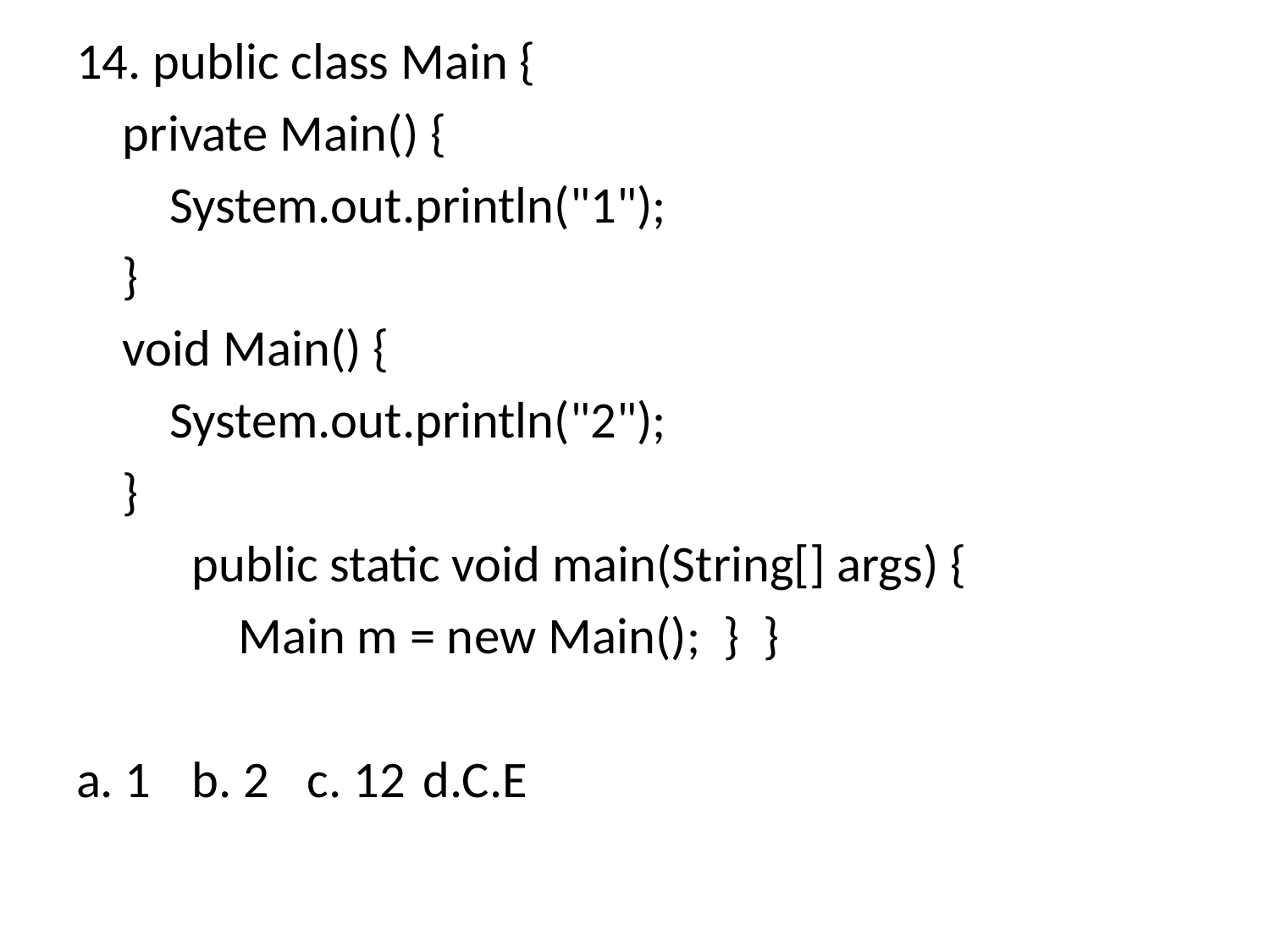

14. public class Main {
    private Main() {
        System.out.println("1");
    }
    void Main() {
        System.out.println("2");
    }
	public static void main(String[] args) {
	    Main m = new Main();  }  }

a. 1		b. 2		c. 12		d.C.E